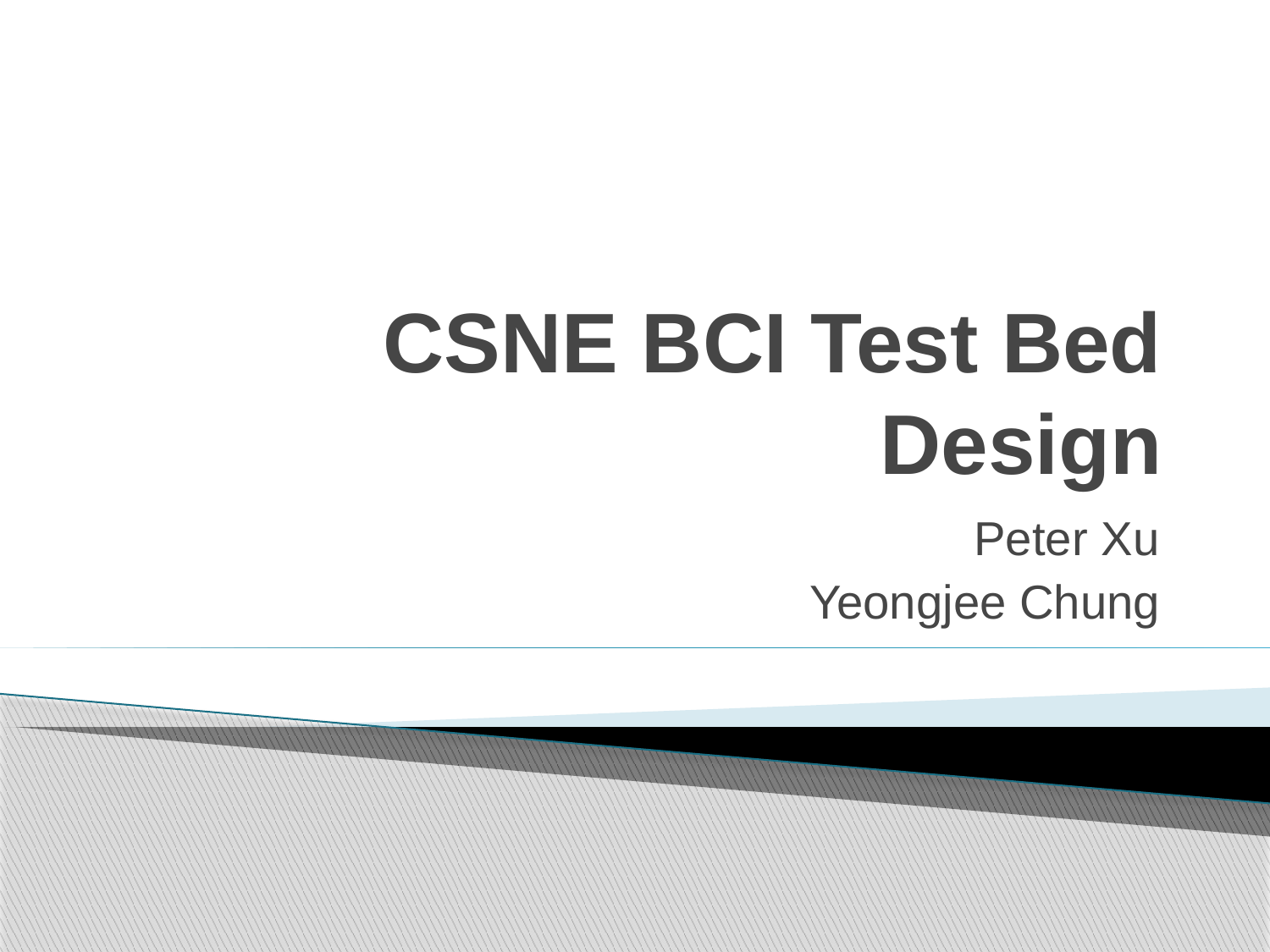

# CSNE BCI Test Bed Design
Peter Xu
Yeongjee Chung